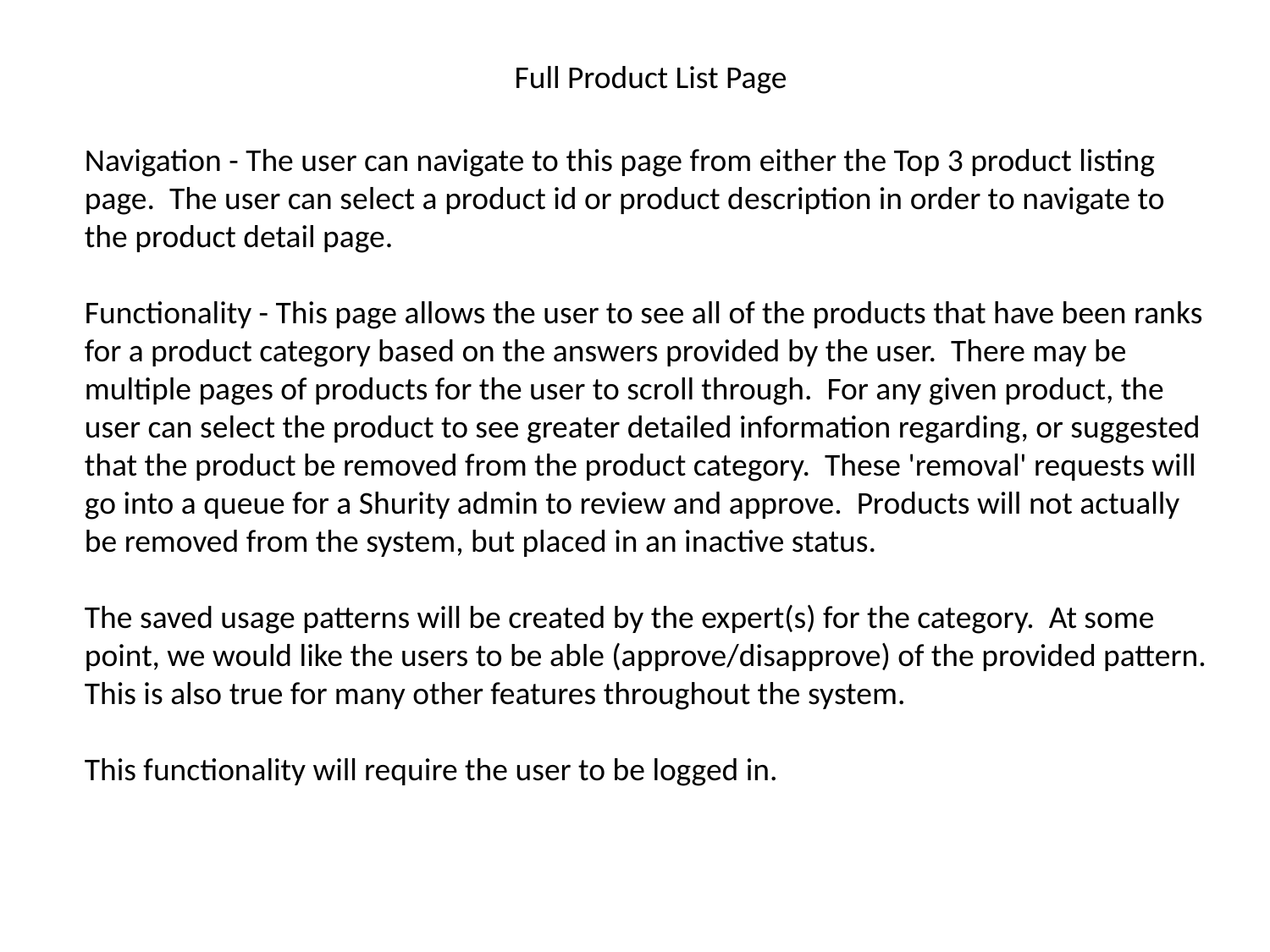

Full Product List Page

Navigation - The user can navigate to this page from either the Top 3 product listing page.  The user can select a product id or product description in order to navigate to the product detail page.

Functionality - This page allows the user to see all of the products that have been ranks for a product category based on the answers provided by the user.  There may be multiple pages of products for the user to scroll through.  For any given product, the user can select the product to see greater detailed information regarding, or suggested that the product be removed from the product category.  These 'removal' requests will go into a queue for a Shurity admin to review and approve.  Products will not actually be removed from the system, but placed in an inactive status.

The saved usage patterns will be created by the expert(s) for the category.  At some point, we would like the users to be able (approve/disapprove) of the provided pattern.  This is also true for many other features throughout the system.

This functionality will require the user to be logged in.